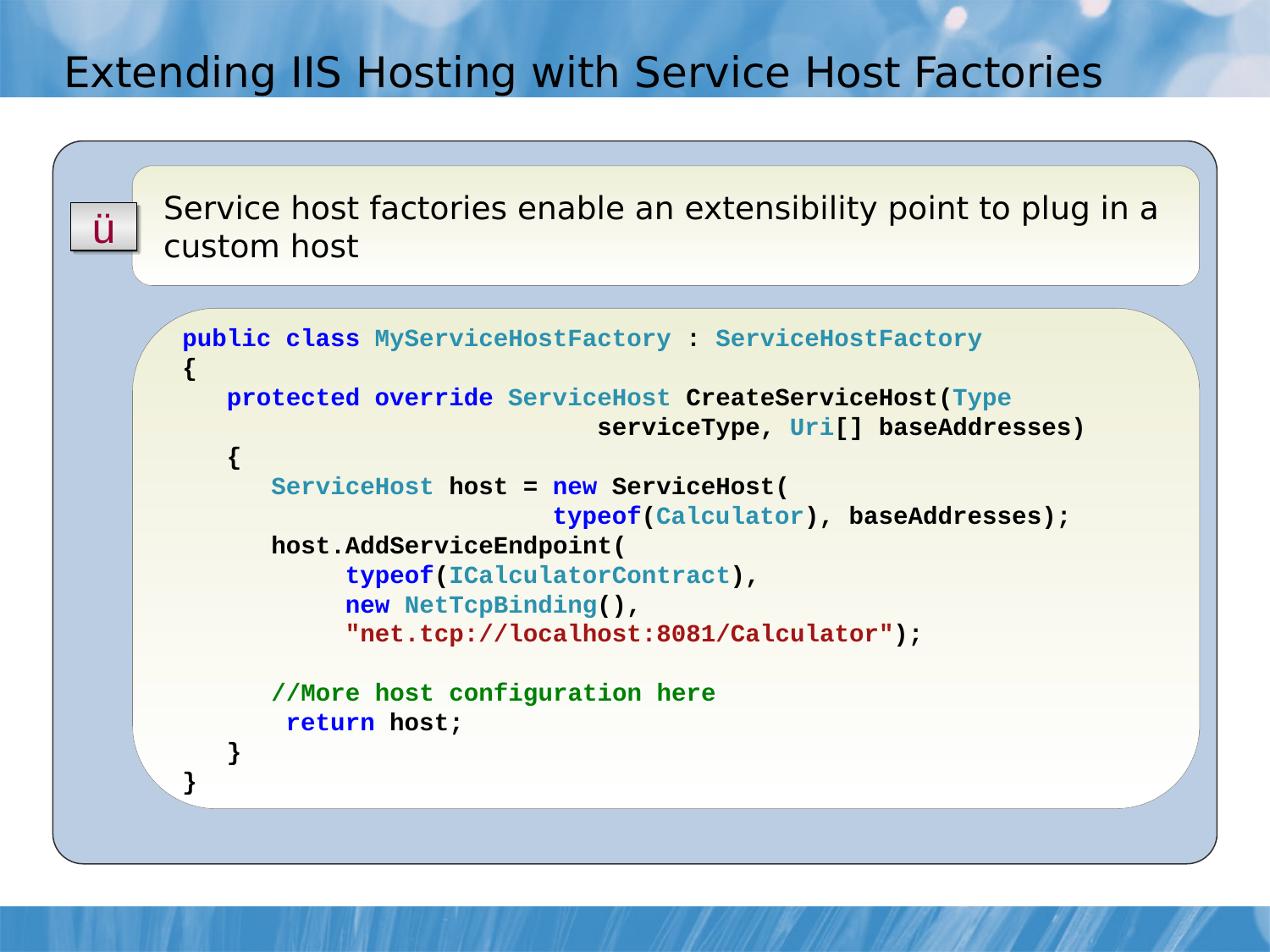

Extending IIS Hosting with Service Host Factories

Service host factories enable an extensibility point to plug in a custom host
ü
public class MyServiceHostFactory : ServiceHostFactory
{
   protected override ServiceHost CreateServiceHost(Type
                            serviceType, Uri[] baseAddresses)
   {
      ServiceHost host = new ServiceHost(
                         typeof(Calculator), baseAddresses);
      host.AddServiceEndpoint(
           typeof(ICalculatorContract),
           new NetTcpBinding(),
           "net.tcp://localhost:8081/Calculator");

      //More host configuration here
       return host;
   }
}